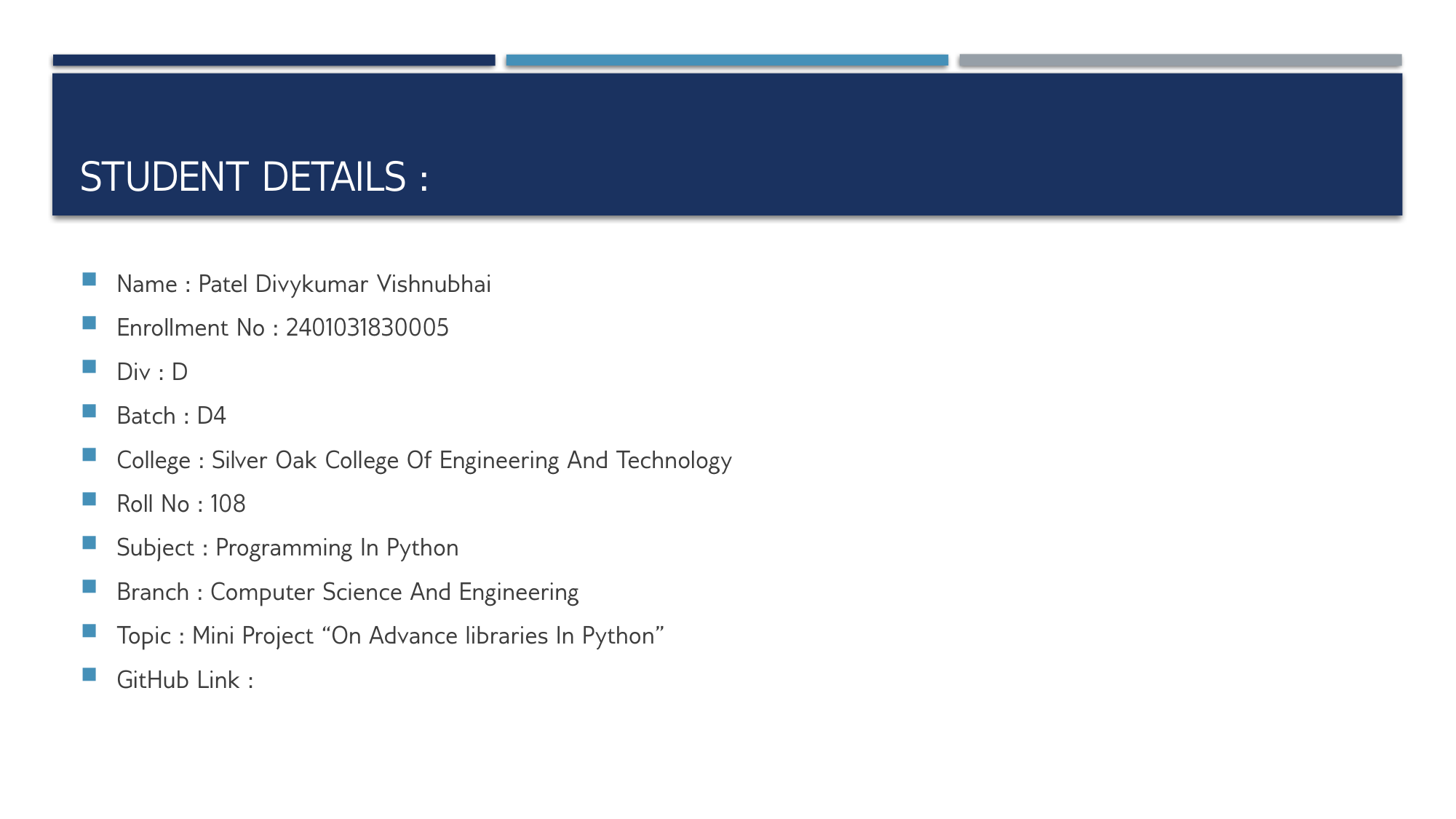

# Student DETAILS :
Name : Patel Divykumar Vishnubhai
Enrollment No : 2401031830005
Div : D
Batch : D4
College : Silver Oak College Of Engineering And Technology
Roll No : 108
Subject : Programming In Python
Branch : Computer Science And Engineering
Topic : Mini Project “On Advance libraries In Python”
GitHub Link :